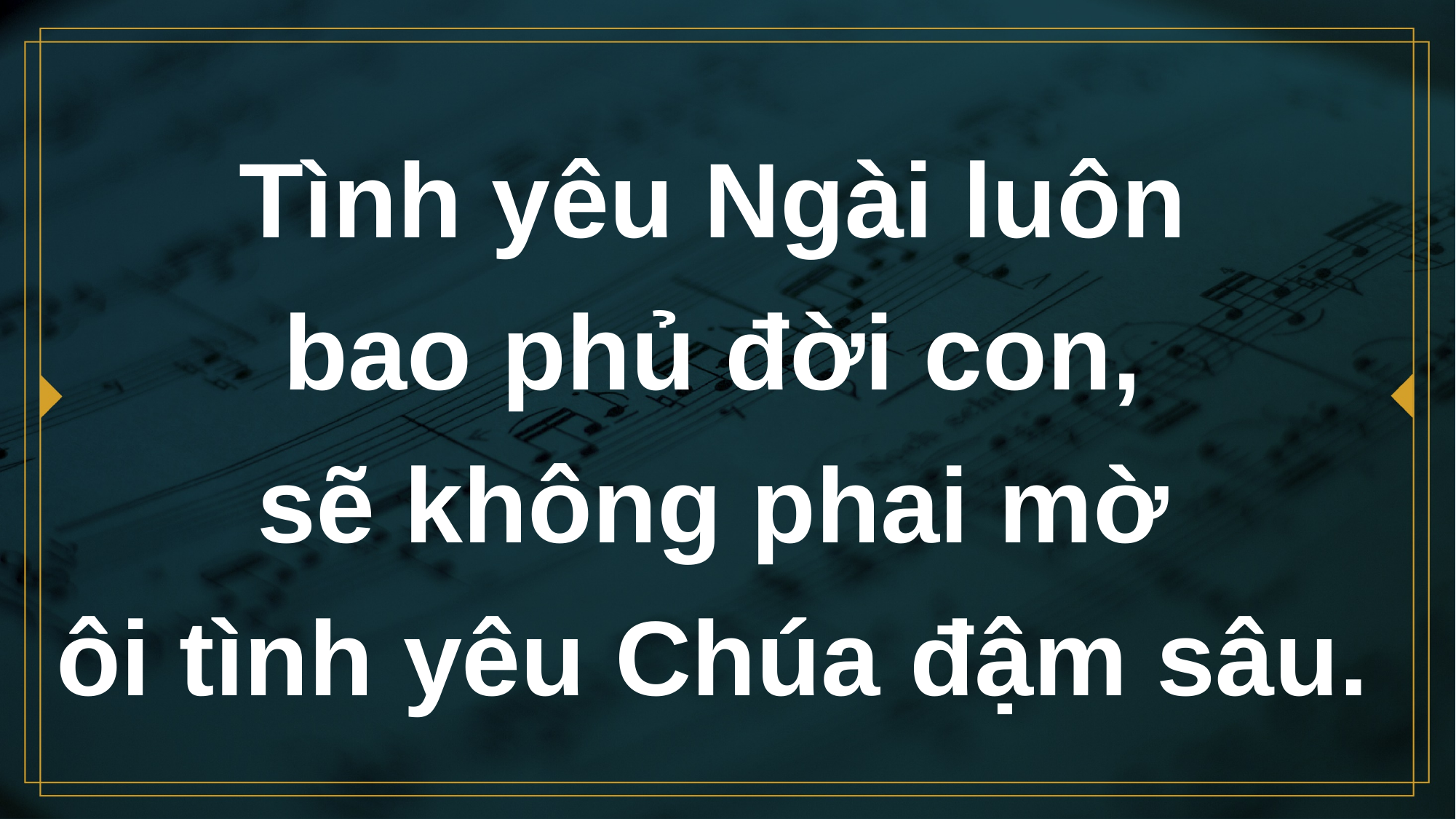

# Tình yêu Ngài luôn bao phủ đời con,
sẽ không phai mờ
ôi tình yêu Chúa đậm sâu.